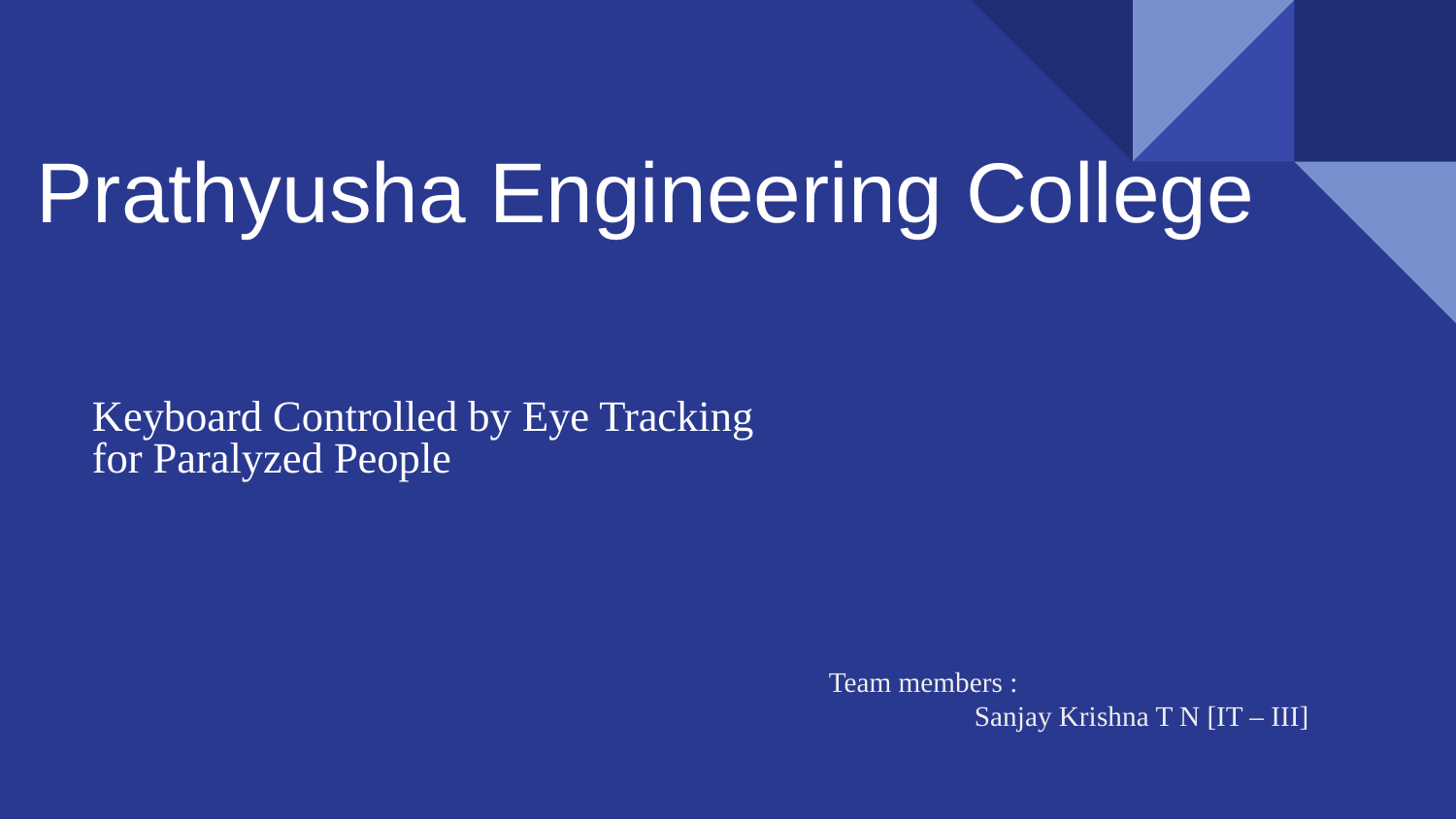

# Prathyusha Engineering College
Keyboard Controlled by Eye Tracking
for Paralyzed People
Team members :
	Sanjay Krishna T N [IT – III]